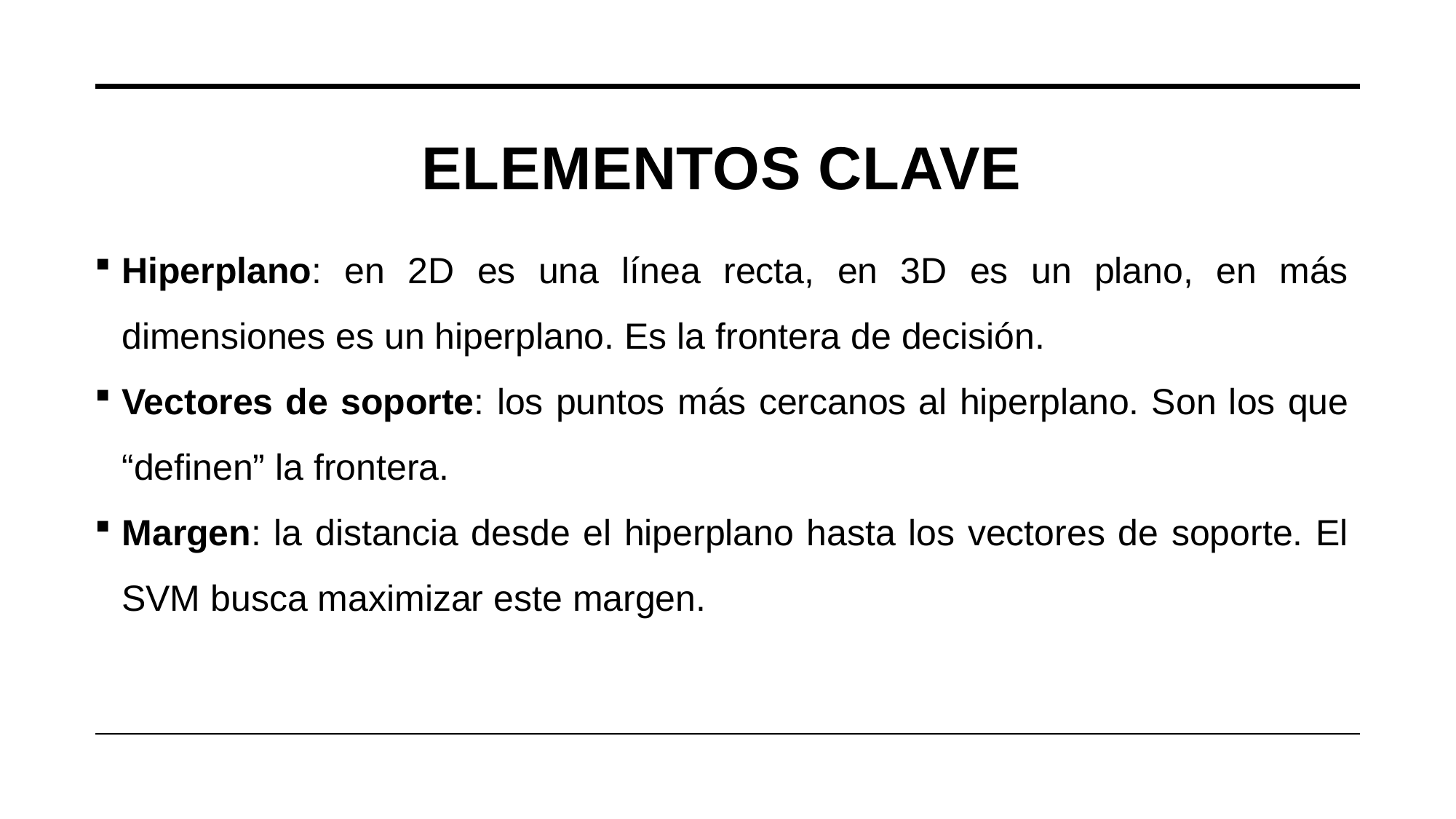

# Elementos clave
Hiperplano: en 2D es una línea recta, en 3D es un plano, en más dimensiones es un hiperplano. Es la frontera de decisión.
Vectores de soporte: los puntos más cercanos al hiperplano. Son los que “definen” la frontera.
Margen: la distancia desde el hiperplano hasta los vectores de soporte. El SVM busca maximizar este margen.